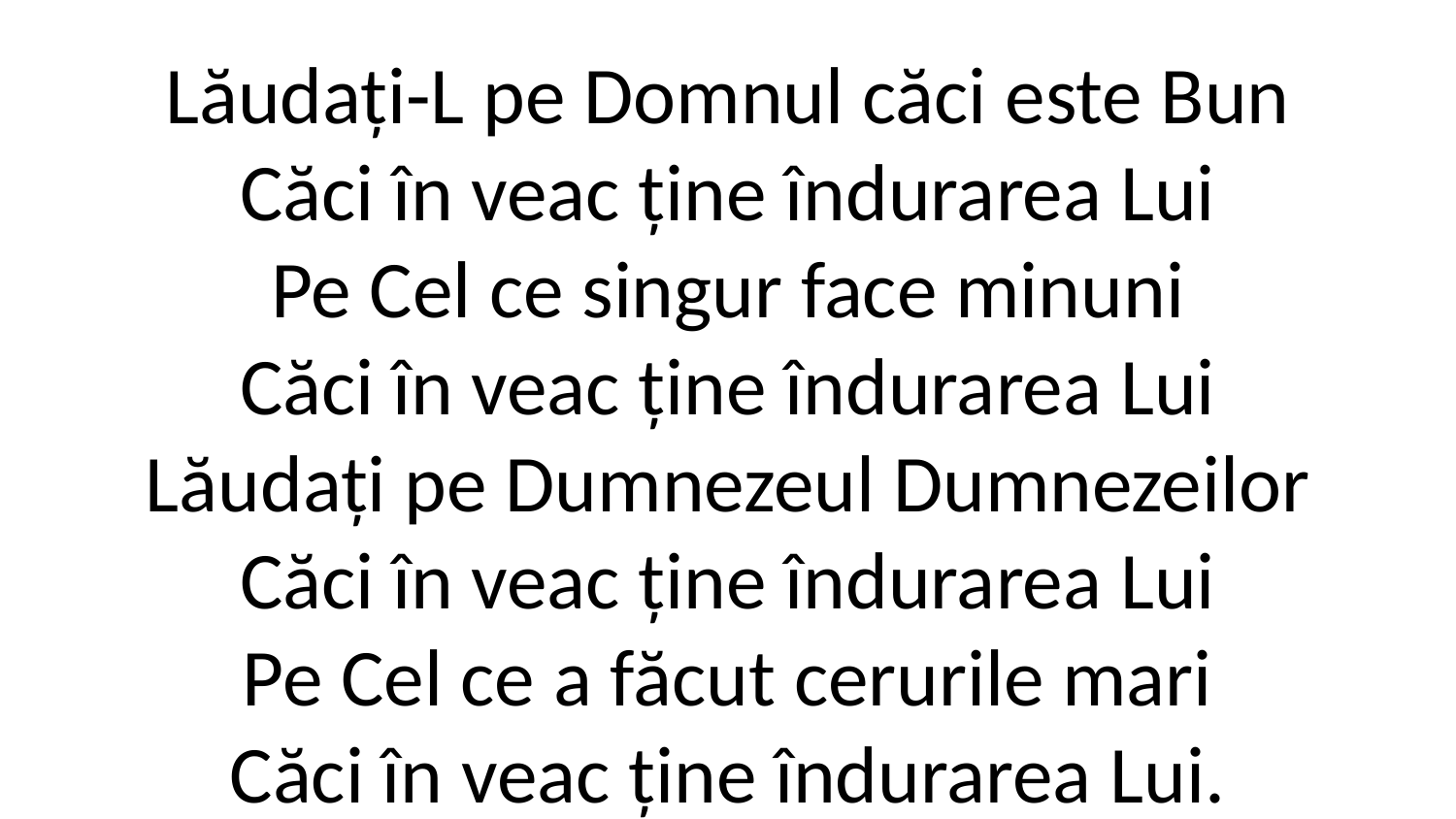

Lăudați-L pe Domnul căci este Bun
Căci în veac ține îndurarea Lui
Pe Cel ce singur face minuni
Căci în veac ține îndurarea Lui
Lăudați pe Dumnezeul Dumnezeilor
Căci în veac ține îndurarea Lui
Pe Cel ce a făcut cerurile mari
Căci în veac ține îndurarea Lui.